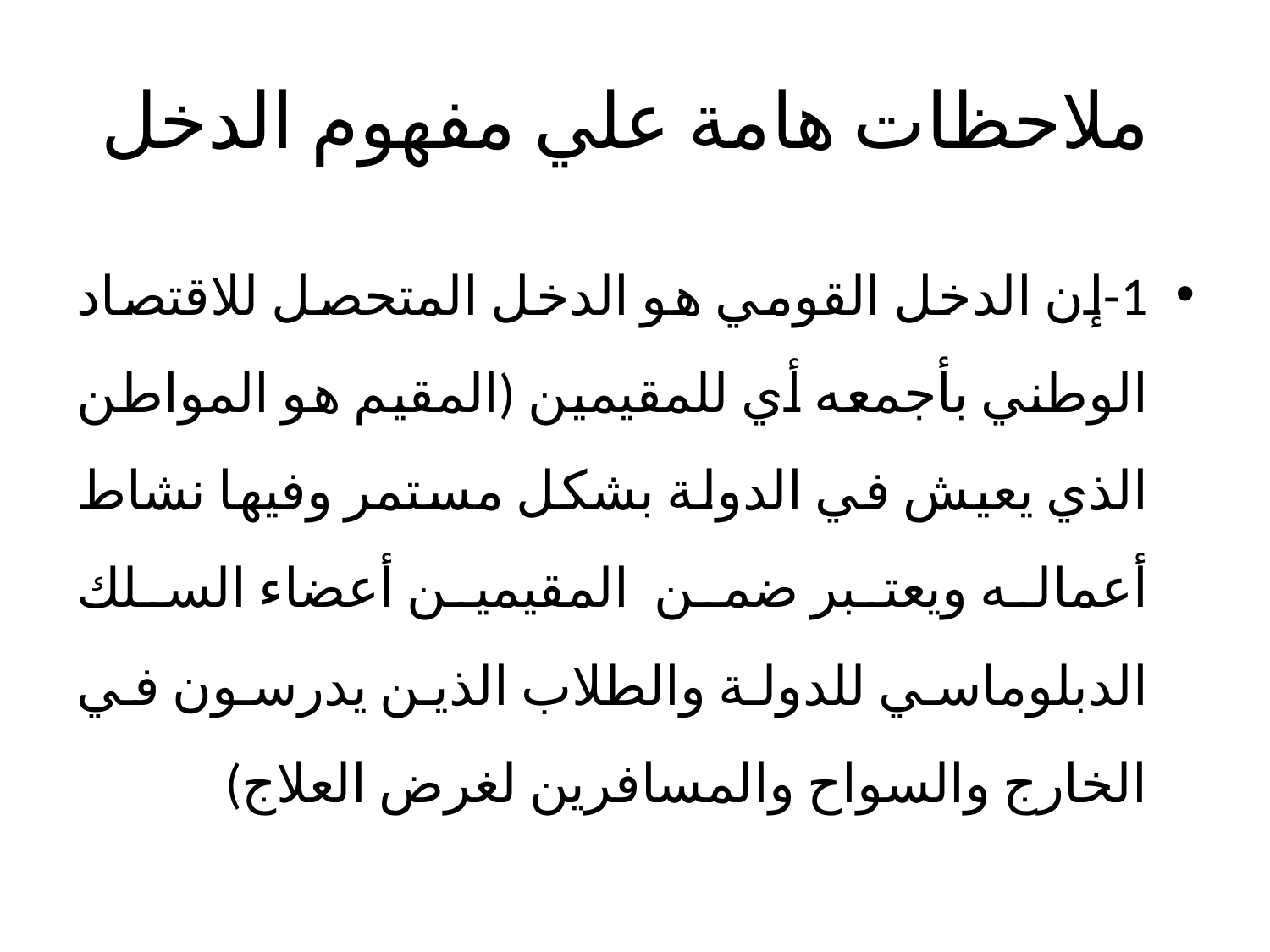

# ملاحظات هامة علي مفهوم الدخل
1-	إن الدخل القومي هو الدخل المتحصل للاقتصاد الوطني بأجمعه أي للمقيمين (المقيم هو المواطن الذي يعيش في الدولة بشكل مستمر وفيها نشاط أعماله ويعتبر ضمن  المقيمين أعضاء السلك الدبلوماسي للدولة والطلاب الذين يدرسون في الخارج والسواح والمسافرين لغرض العلاج)